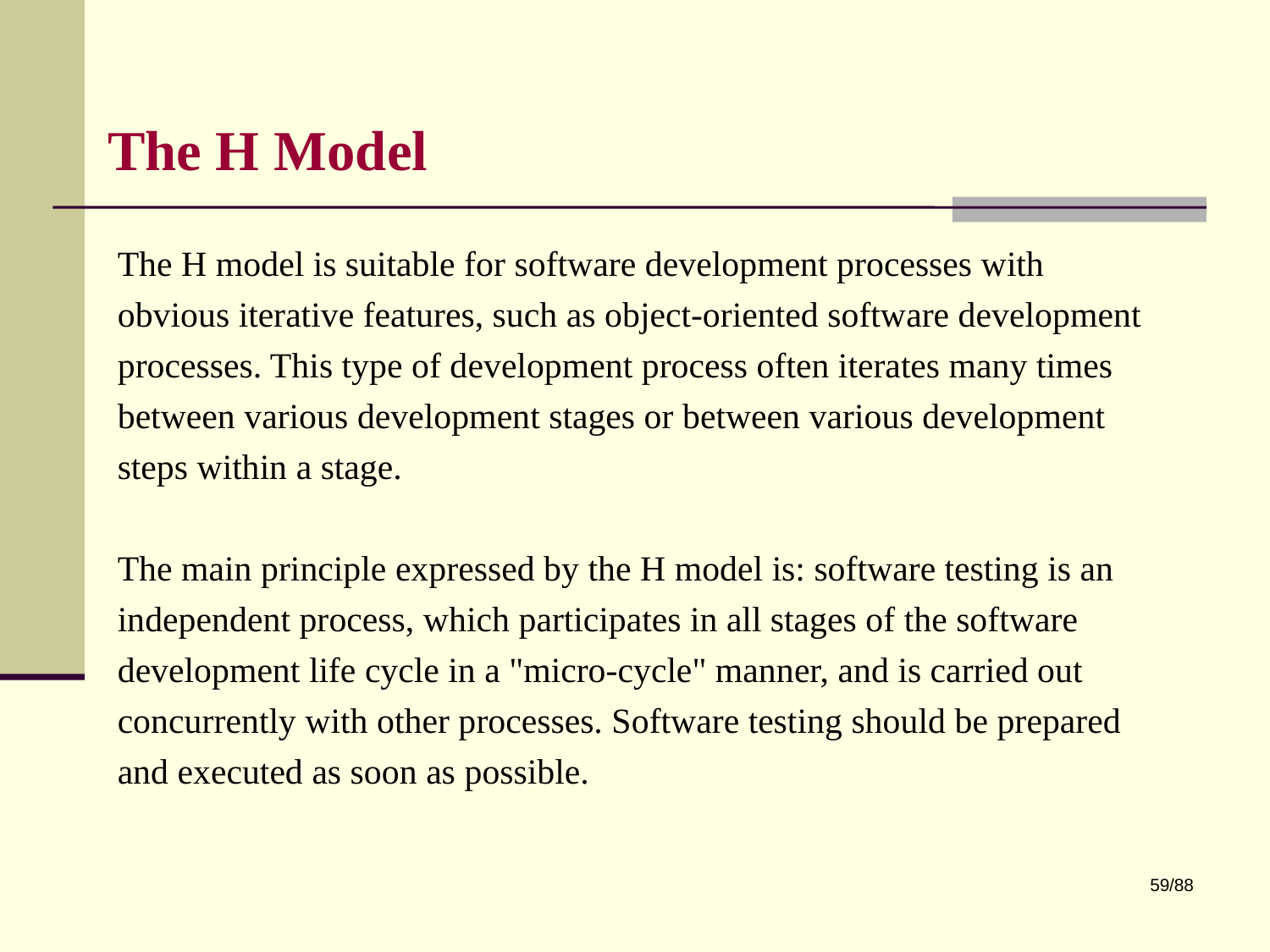

# The H Model
The H model is suitable for software development processes with obvious iterative features, such as object-oriented software development processes. This type of development process often iterates many times between various development stages or between various development steps within a stage.

The main principle expressed by the H model is: software testing is an independent process, which participates in all stages of the software development life cycle in a "micro-cycle" manner, and is carried out concurrently with other processes. Software testing should be prepared and executed as soon as possible.
59/88